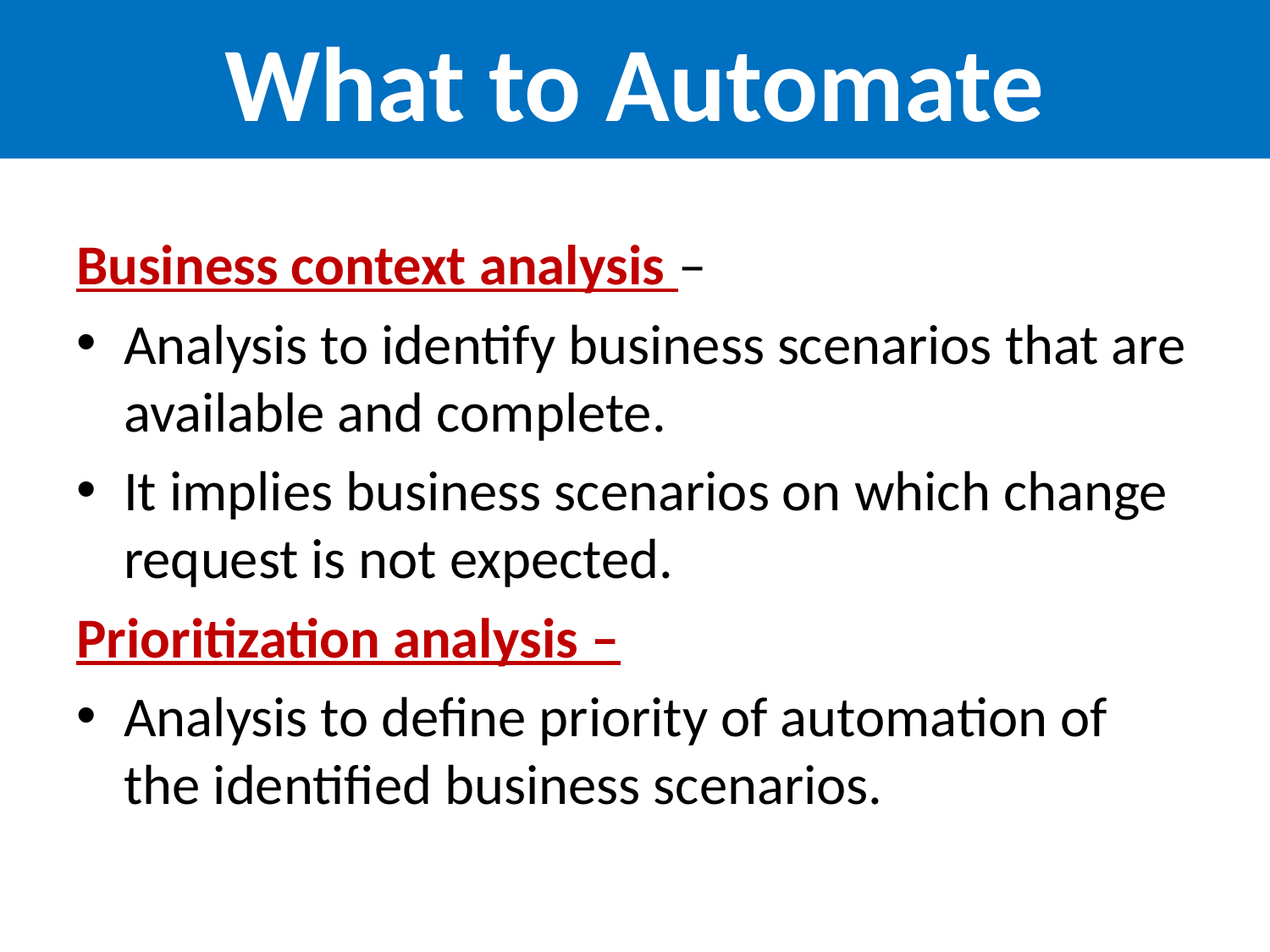

# What to Automate
Business context analysis –
Analysis to identify business scenarios that are available and complete.
It implies business scenarios on which change request is not expected.
Prioritization analysis –
Analysis to define priority of automation of the identified business scenarios.